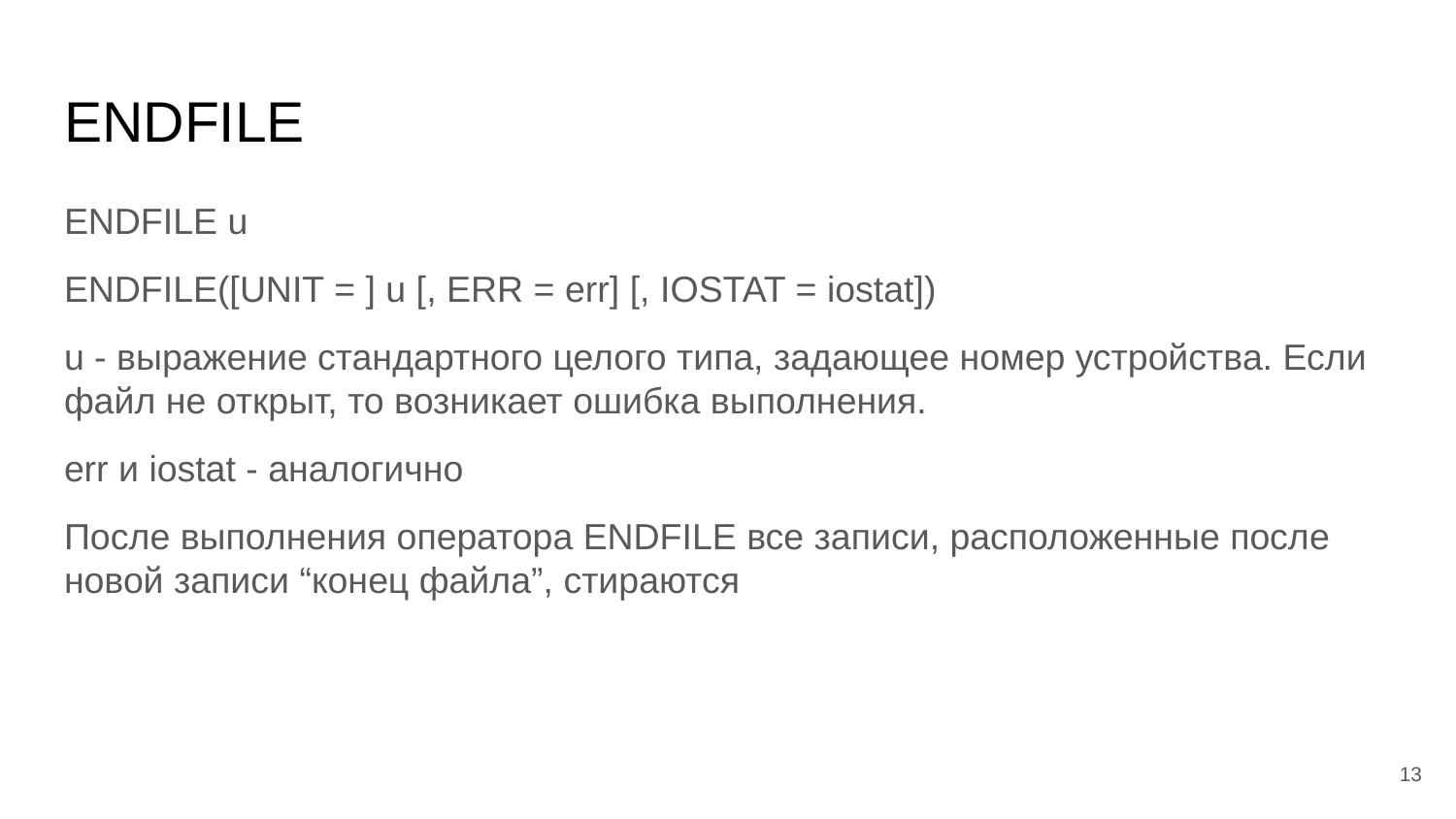

# ENDFILE
ENDFILE u
ENDFILE([UNIT = ] u [, ERR = err] [, IOSTAT = iostat])
u - выражение стандартного целого типа, задающее номер устройства. Если файл не открыт, то возникает ошибка выполнения.
err и iostat - аналогично
После выполнения оператора ENDFILE все записи, расположенные после новой записи “конец файла”, стираются
13